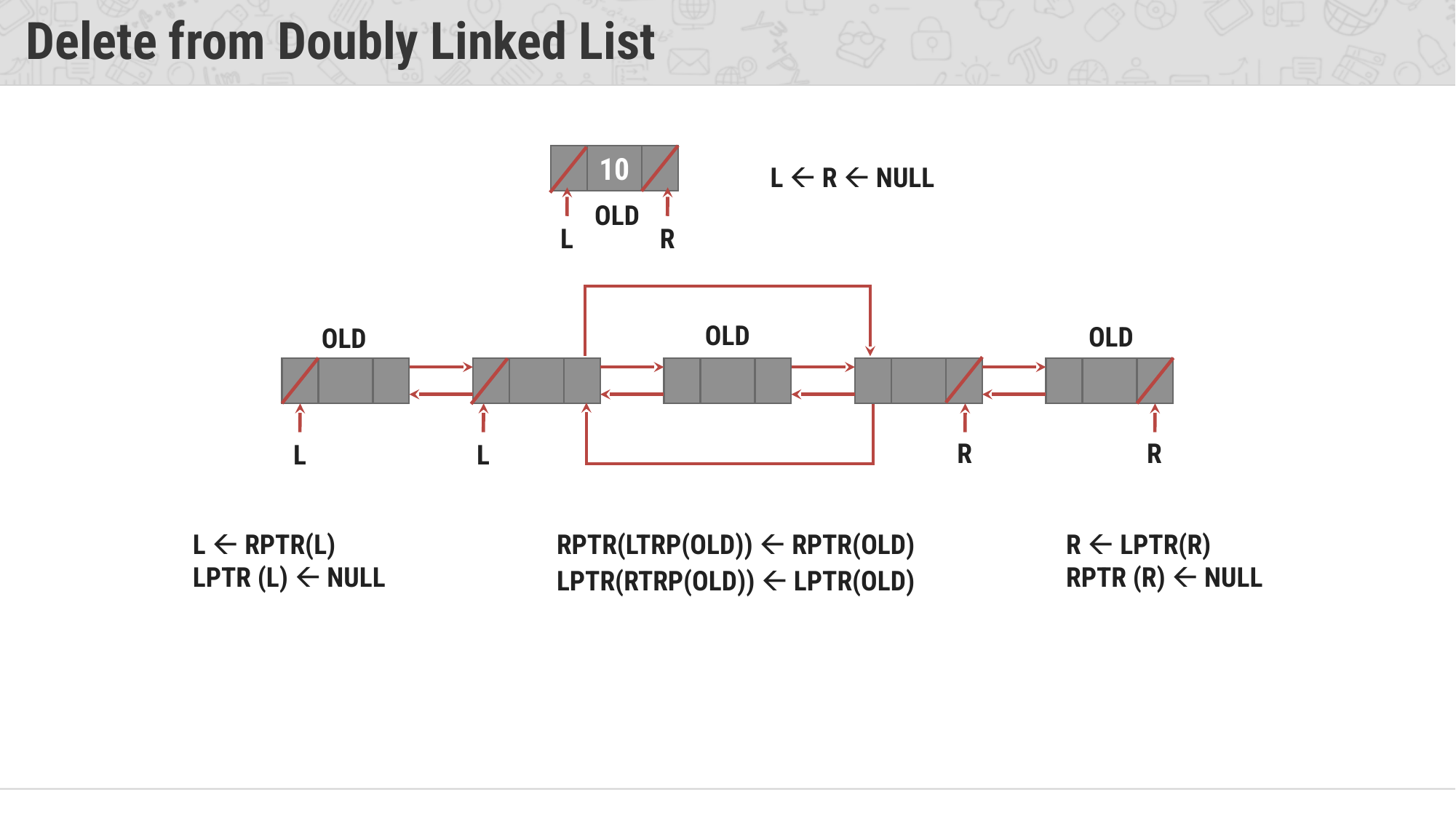

# Delete from Doubly Linked List

10

L 🡨 R 🡨 NULL
OLD
L
R

OLD
OLD
OLD

R
R
L
L
RPTR(LTRP(OLD)) 🡨 RPTR(OLD)
L 🡨 RPTR(L)
LPTR (L) 🡨 NULL
R 🡨 LPTR(R)
RPTR (R) 🡨 NULL
LPTR(RTRP(OLD)) 🡨 LPTR(OLD)